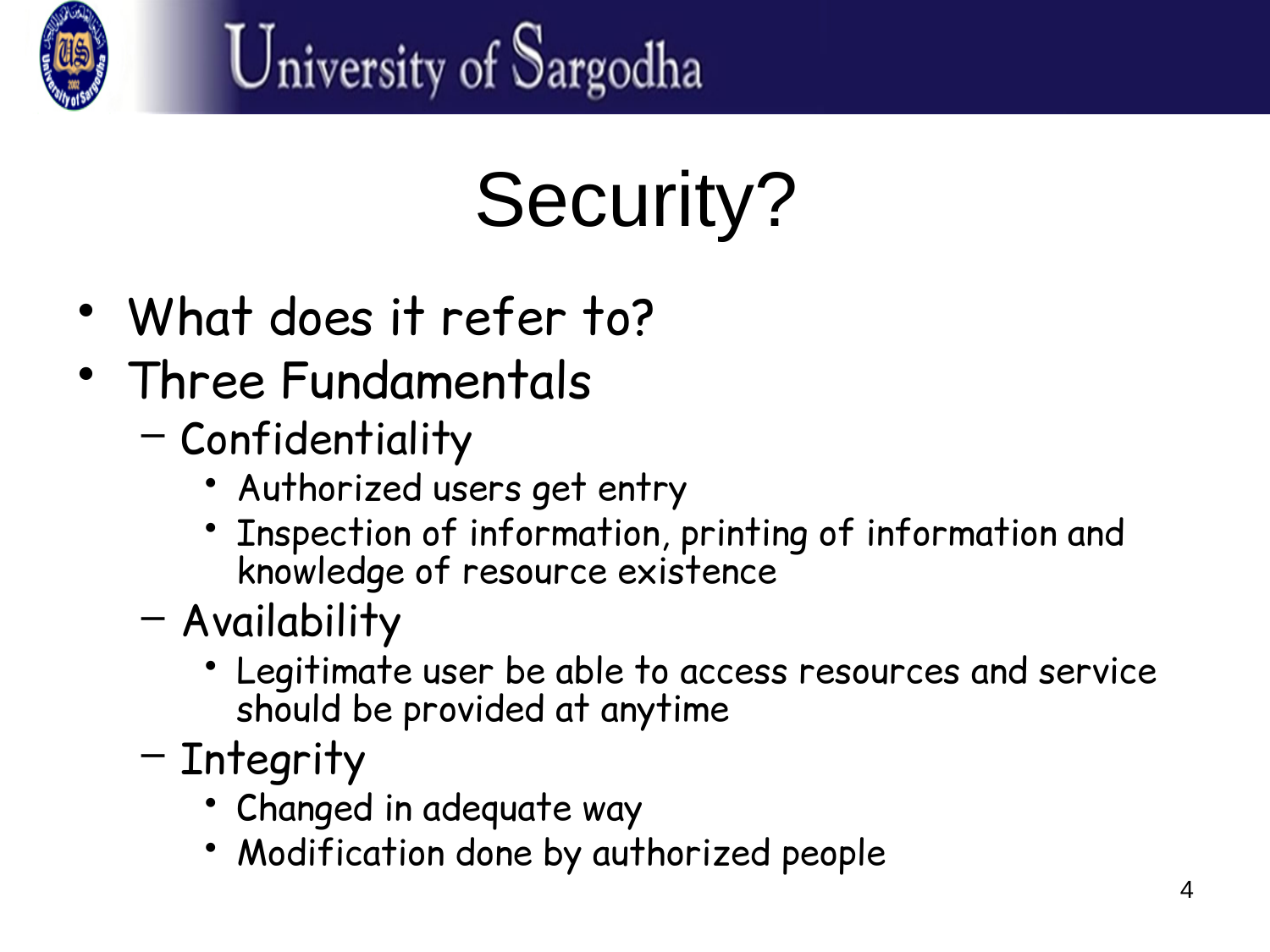

# Security?
What does it refer to?
Three Fundamentals
Confidentiality
Authorized users get entry
Inspection of information, printing of information and knowledge of resource existence
Availability
Legitimate user be able to access resources and service should be provided at anytime
Integrity
Changed in adequate way
Modification done by authorized people

4